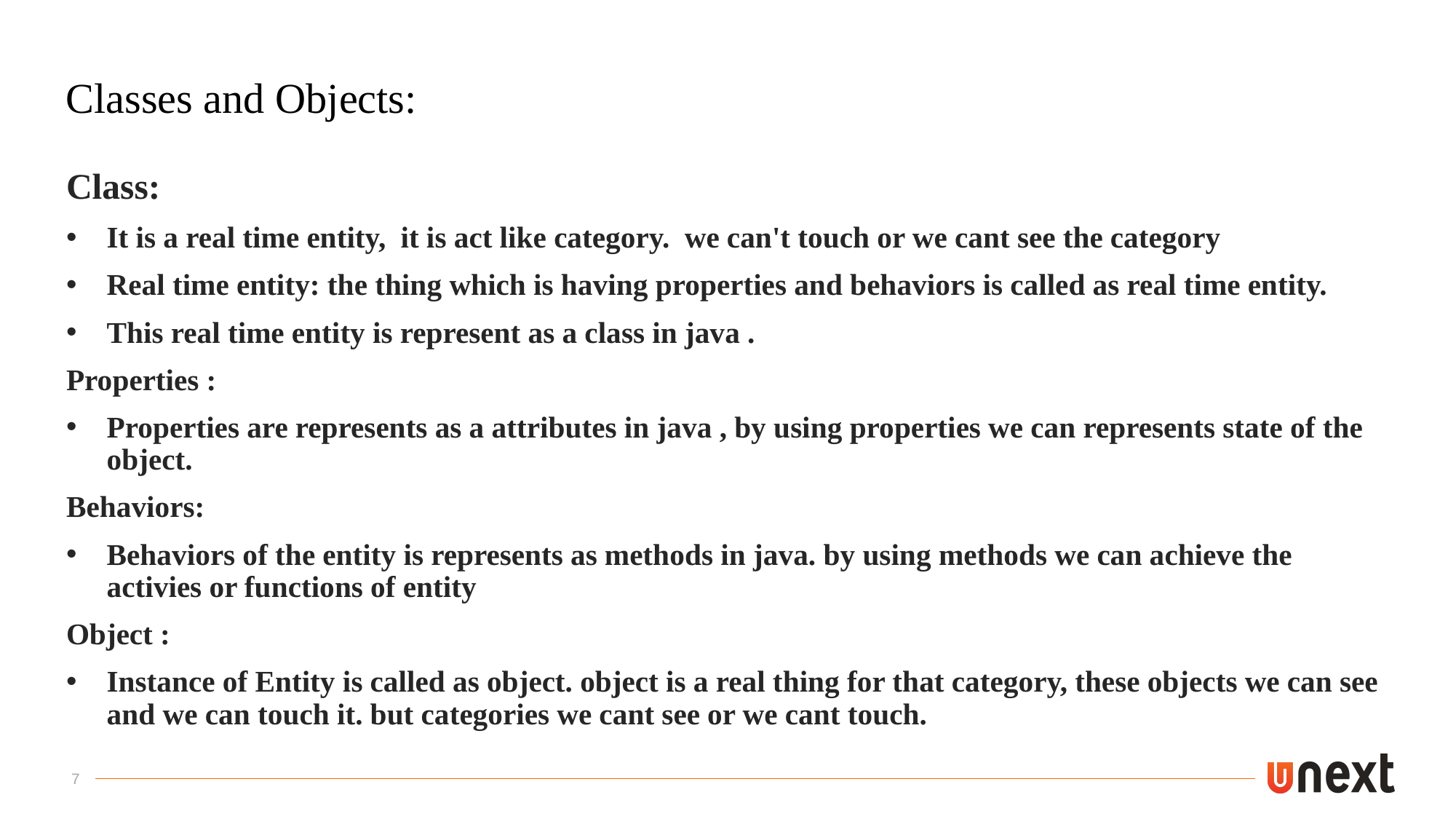

# Classes and Objects:
Class:
It is a real time entity,  it is act like category.  we can't touch or we cant see the category
Real time entity: the thing which is having properties and behaviors is called as real time entity.
This real time entity is represent as a class in java .
Properties :
Properties are represents as a attributes in java , by using properties we can represents state of the object.
Behaviors:
Behaviors of the entity is represents as methods in java. by using methods we can achieve the activies or functions of entity
Object :
Instance of Entity is called as object. object is a real thing for that category, these objects we can see and we can touch it. but categories we cant see or we cant touch.
7